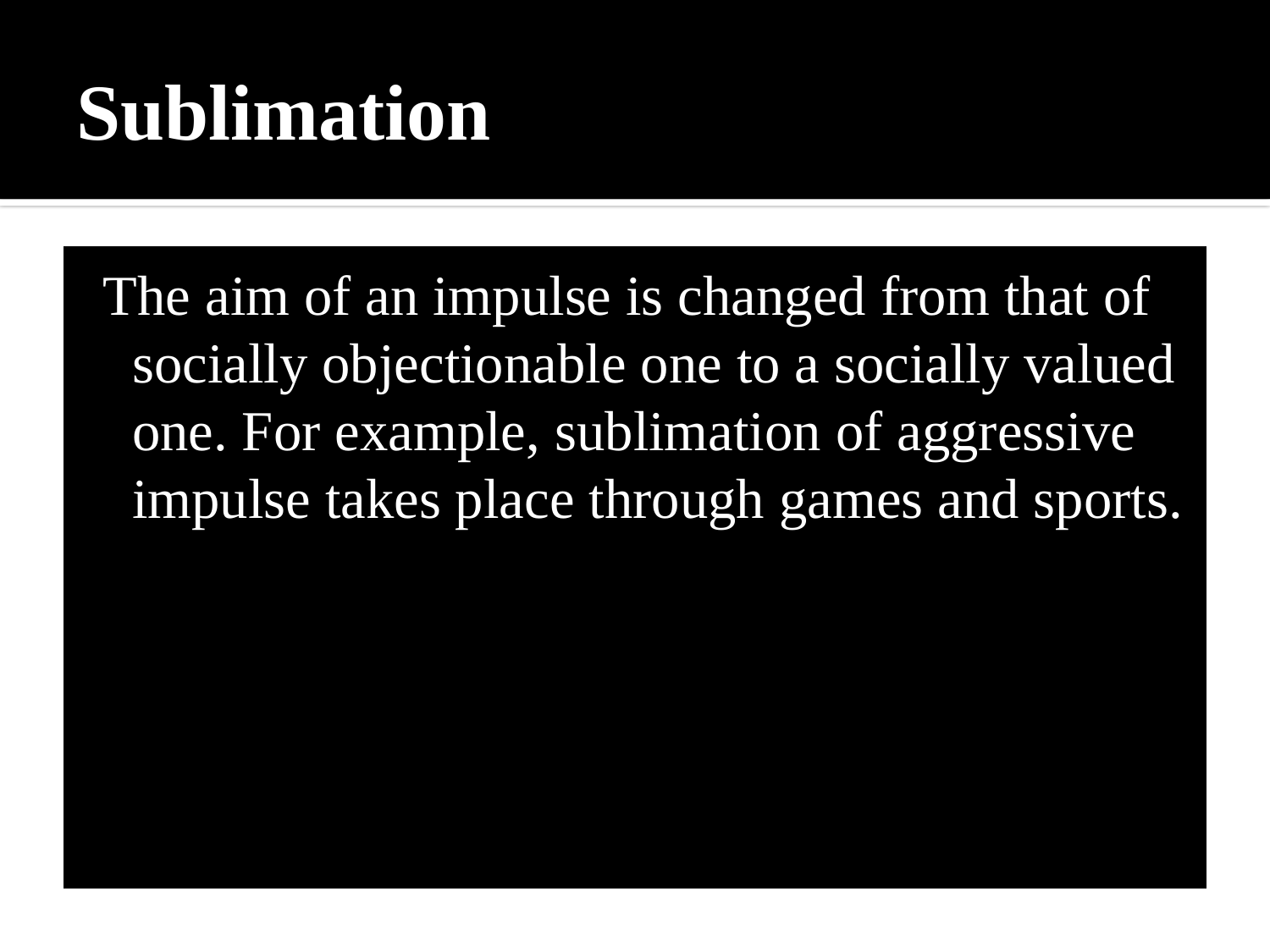

# Sublimation
 The aim of an impulse is changed from that of socially objectionable one to a socially valued one. For example, sublimation of aggressive impulse takes place through games and sports.